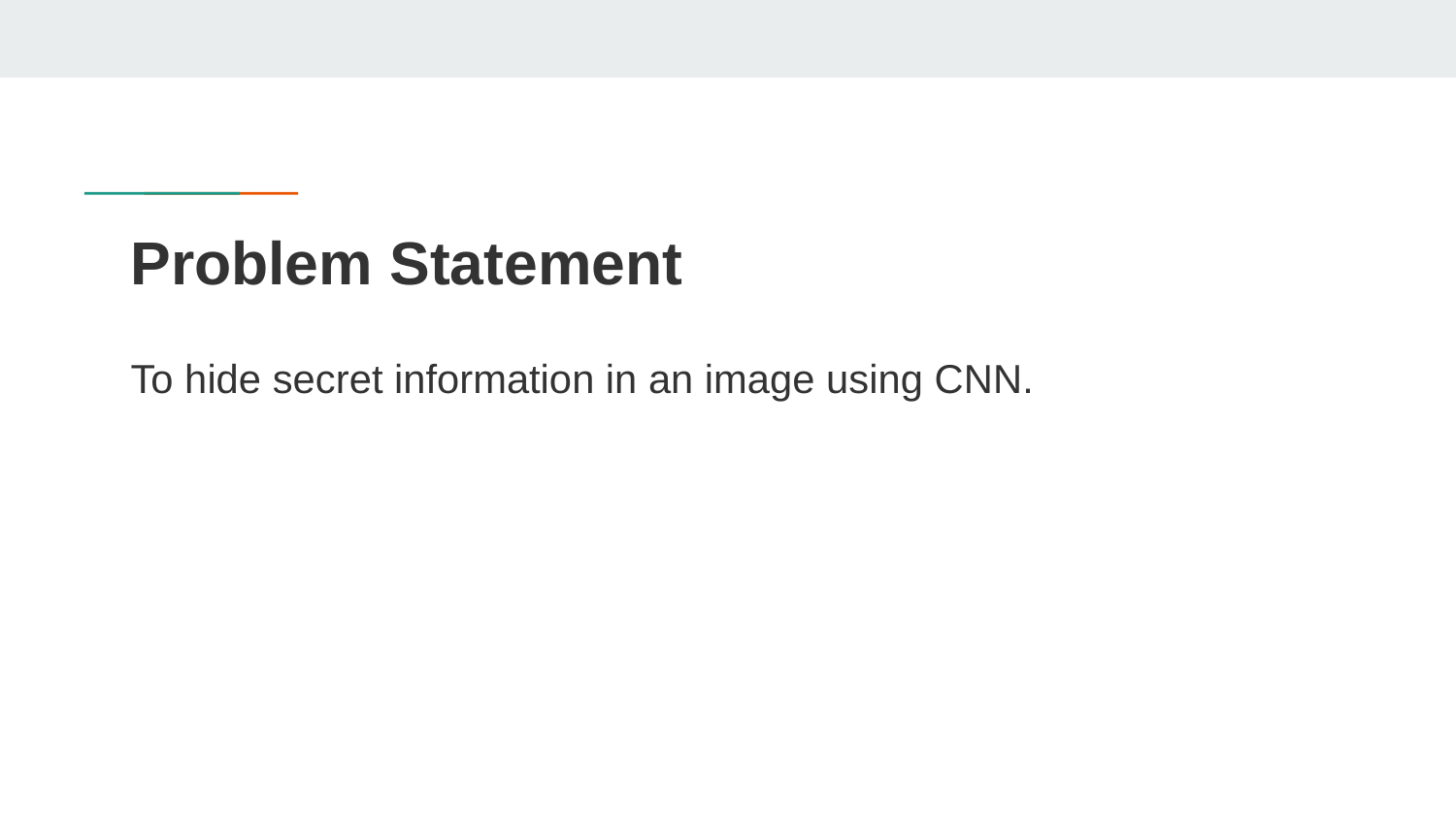

# Problem Statement
To hide secret information in an image using CNN.